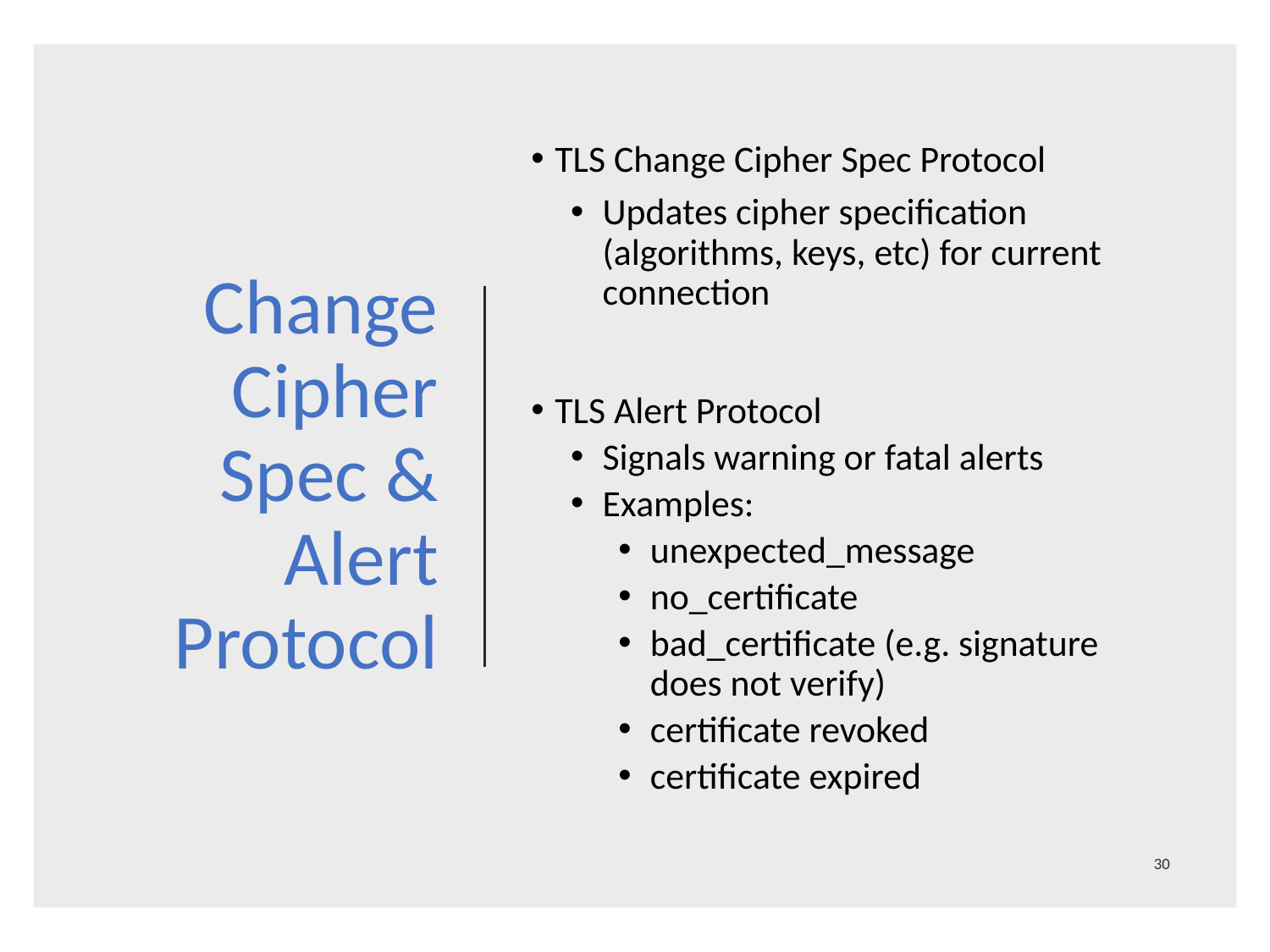

Change Cipher Spec & Alert Protocol
TLS Change Cipher Spec Protocol
Updates cipher specification (algorithms, keys, etc) for current connection

TLS Alert Protocol
Signals warning or fatal alerts
Examples:
unexpected_message
no_certificate
bad_certificate (e.g. signature does not verify)
certificate revoked
certificate expired

30